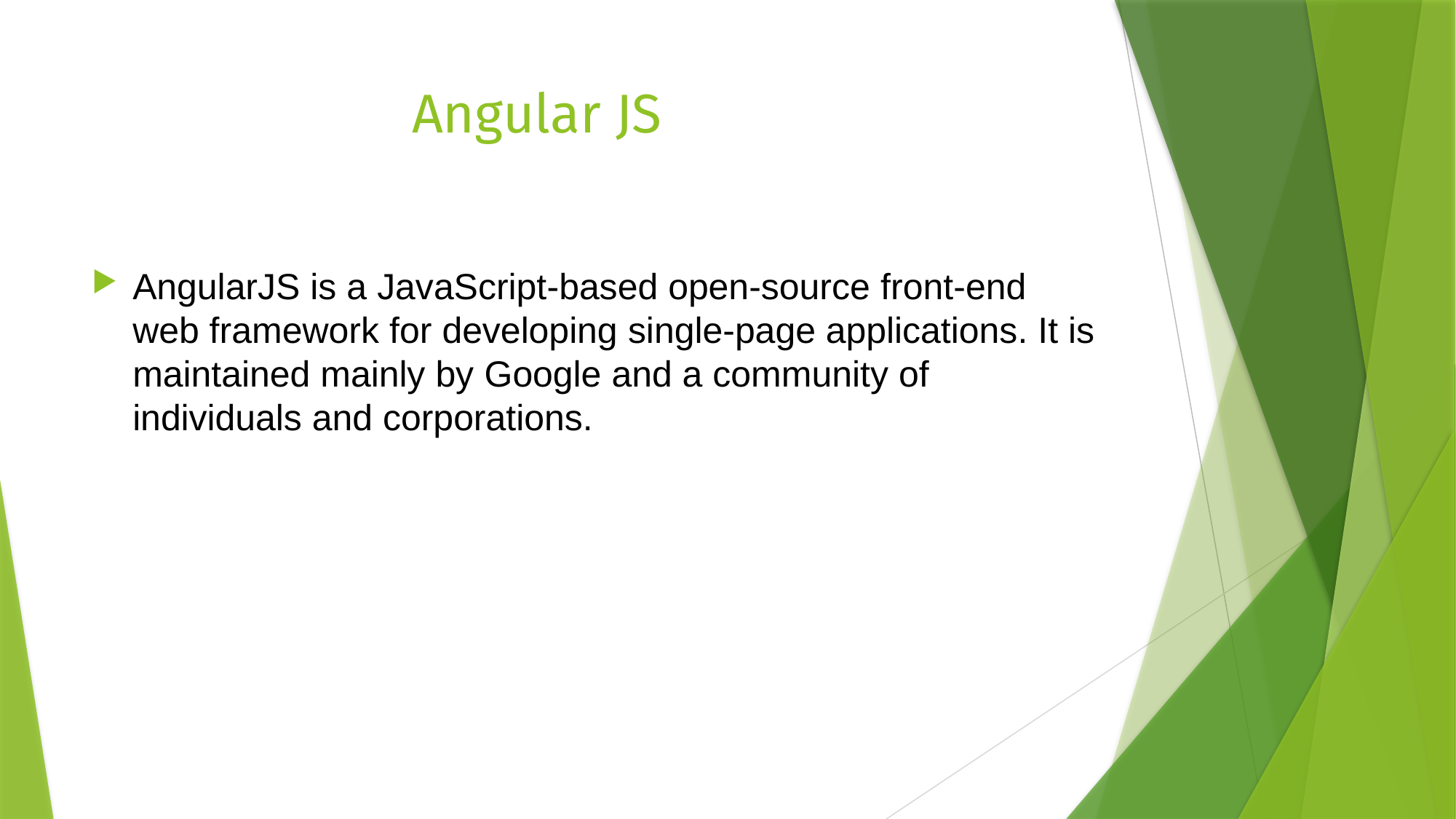

# Angular JS
AngularJS is a JavaScript-based open-source front-end web framework for developing single-page applications. It is maintained mainly by Google and a community of individuals and corporations.